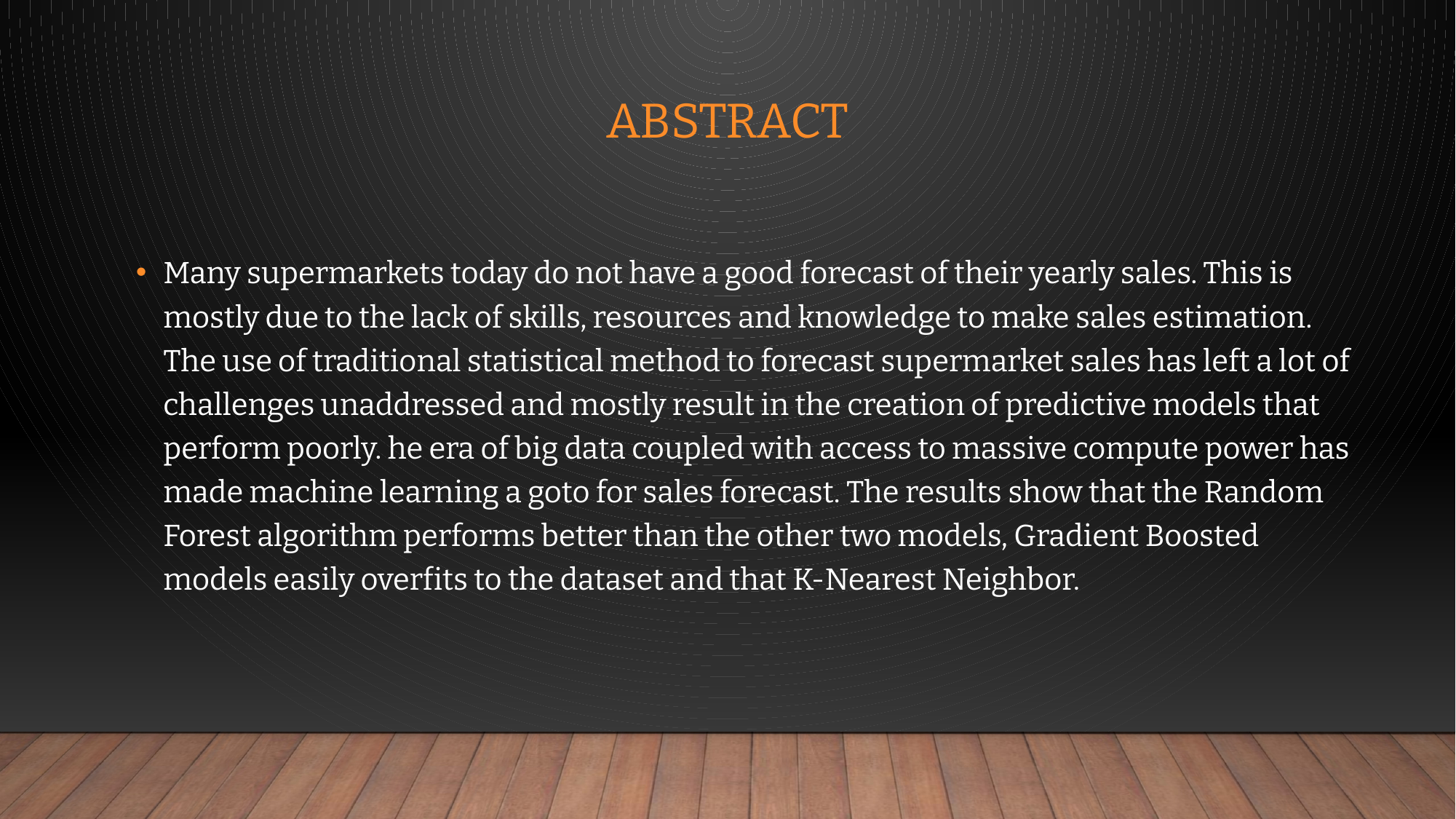

# Abstract
Many supermarkets today do not have a good forecast of their yearly sales. This is mostly due to the lack of skills, resources and knowledge to make sales estimation. The use of traditional statistical method to forecast supermarket sales has left a lot of challenges unaddressed and mostly result in the creation of predictive models that perform poorly. he era of big data coupled with access to massive compute power has made machine learning a goto for sales forecast. The results show that the Random Forest algorithm performs better than the other two models, Gradient Boosted models easily overfits to the dataset and that K-Nearest Neighbor.